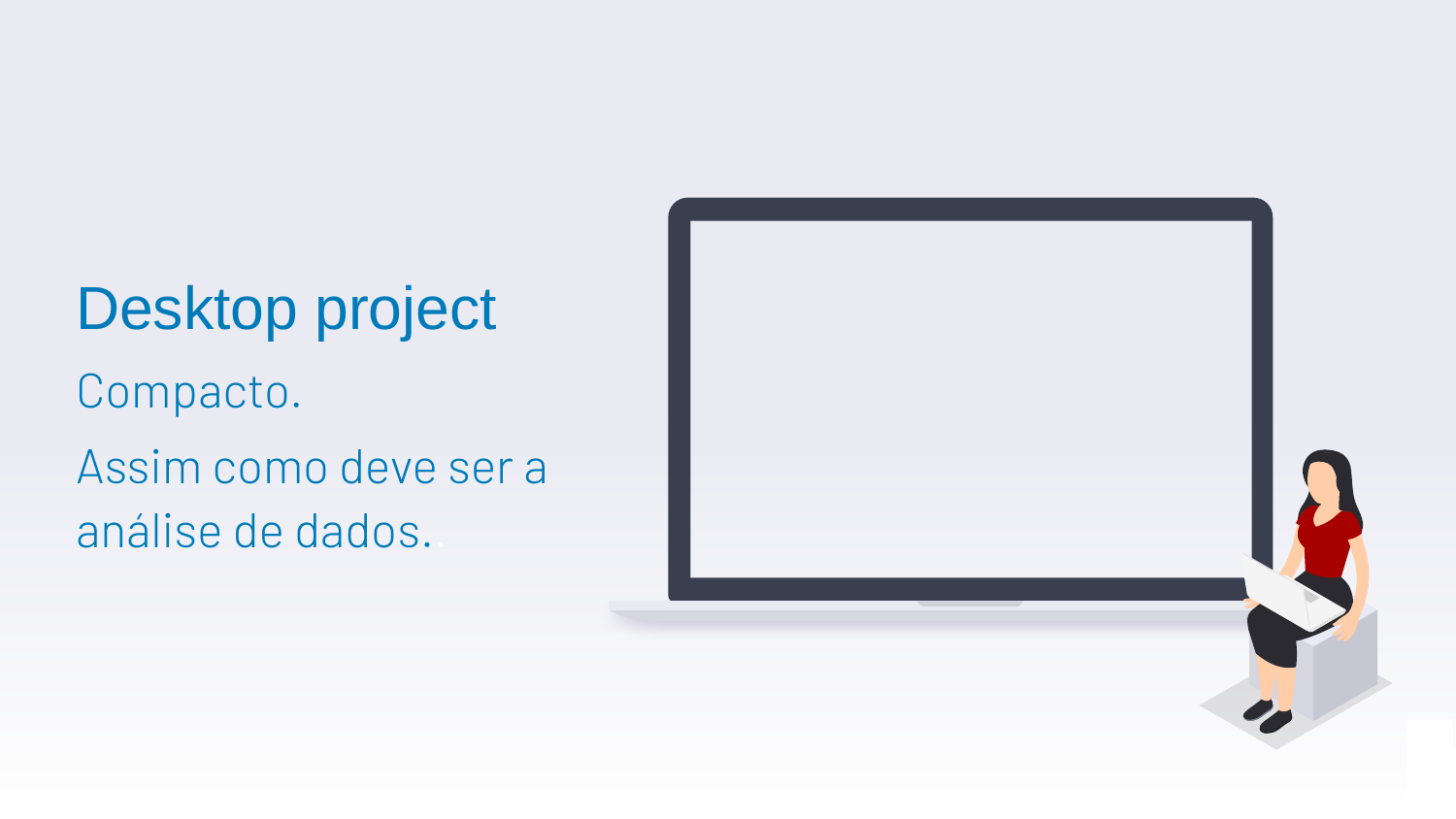

Desktop project
Compacto.
Assim como deve ser a análise de dados..

4